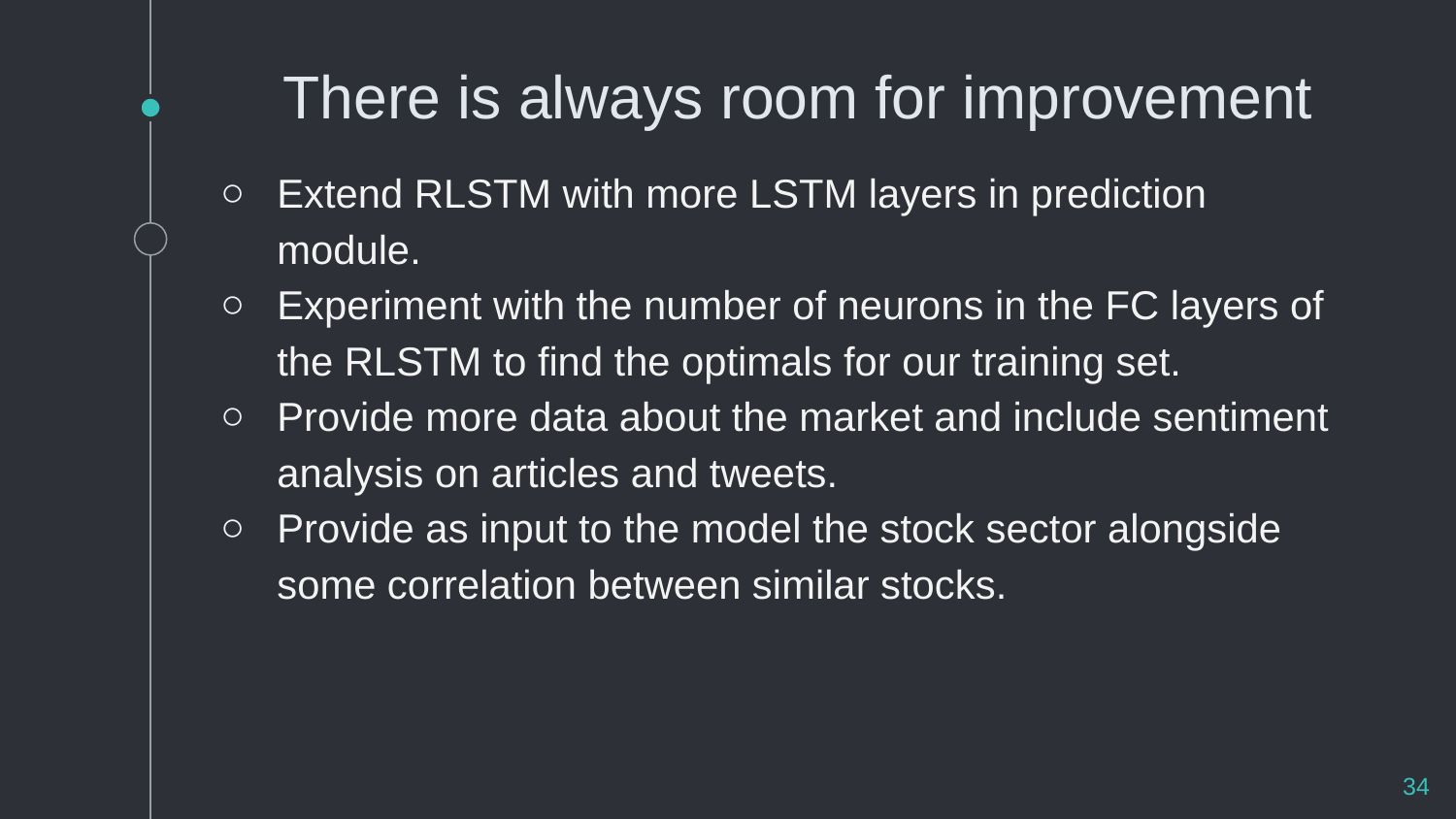

# There is always room for improvement
Extend RLSTM with more LSTM layers in prediction module.
Experiment with the number of neurons in the FC layers of the RLSTM to find the optimals for our training set.
Provide more data about the market and include sentiment analysis on articles and tweets.
Provide as input to the model the stock sector alongside some correlation between similar stocks.
34